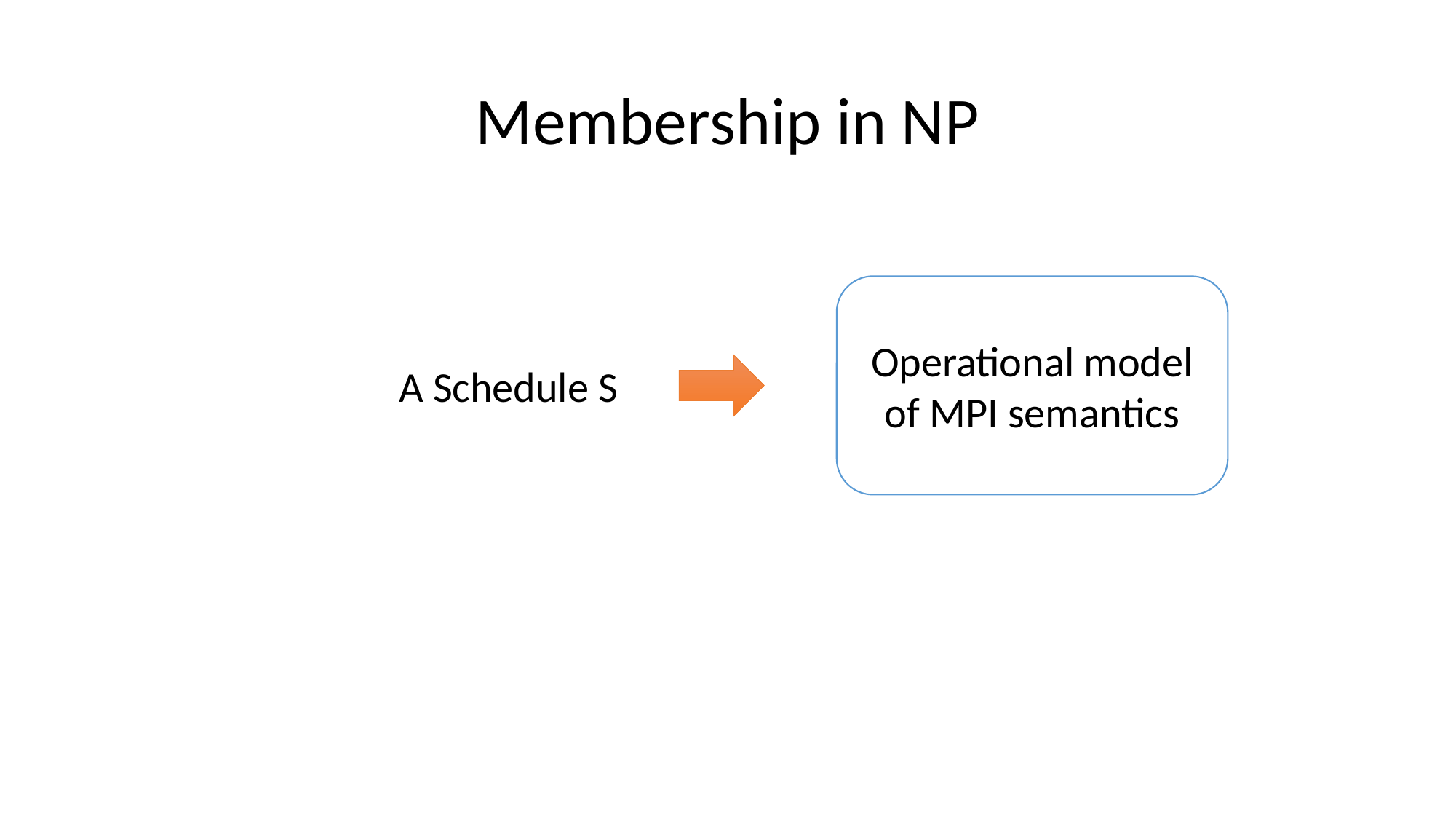

# Membership in NP
Operational model of MPI semantics
A Schedule S